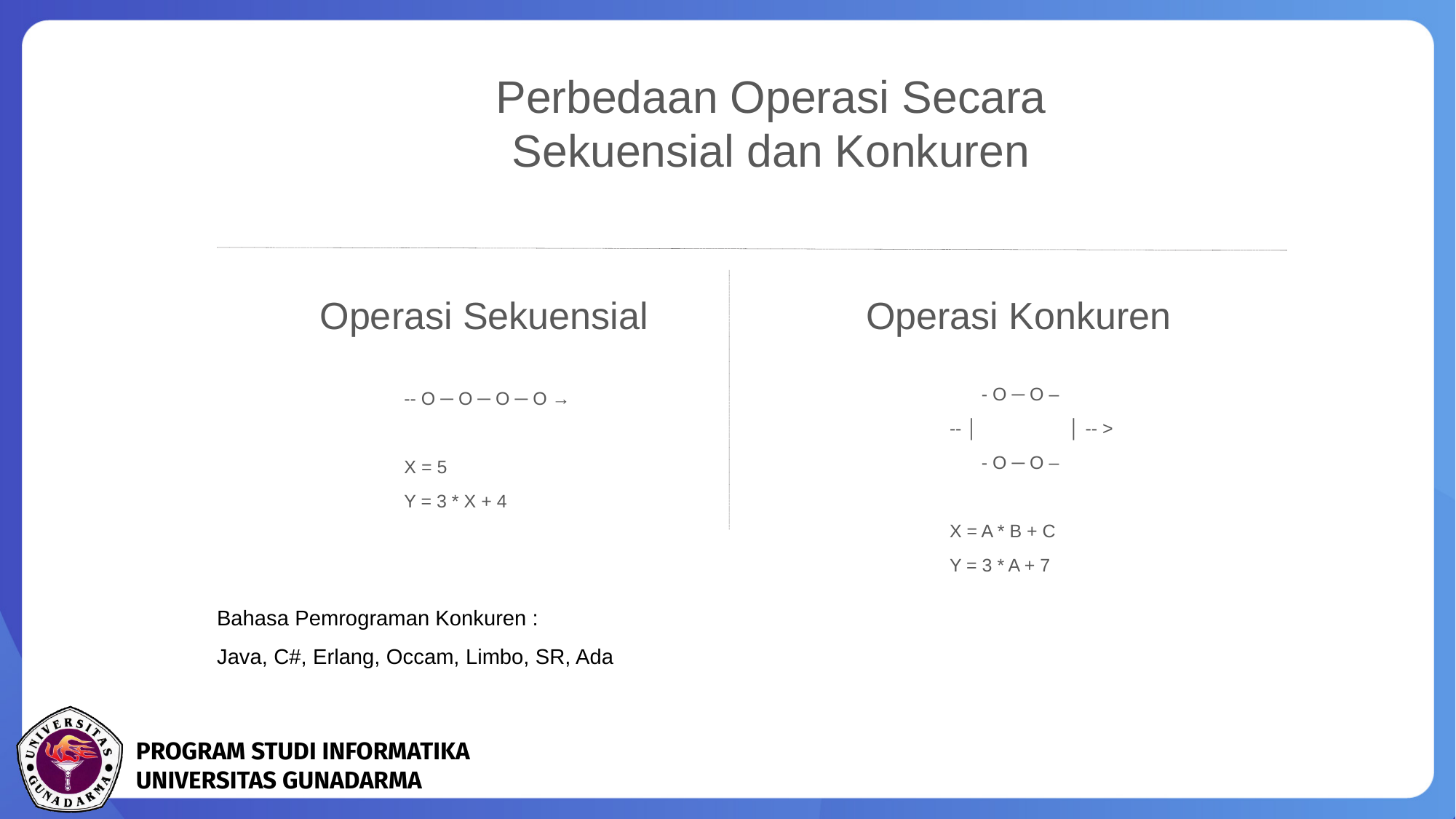

Perbedaan Operasi Secara Sekuensial dan Konkuren
Operasi Sekuensial
Operasi Konkuren
	- O ─ O –
-- │	  │ -- >
	- O ─ O –

X = A * B + C
Y = 3 * A + 7
-- O ─ O ─ O ─ O →

X = 5
Y = 3 * X + 4
Bahasa Pemrograman Konkuren :
Java, C#, Erlang, Occam, Limbo, SR, Ada